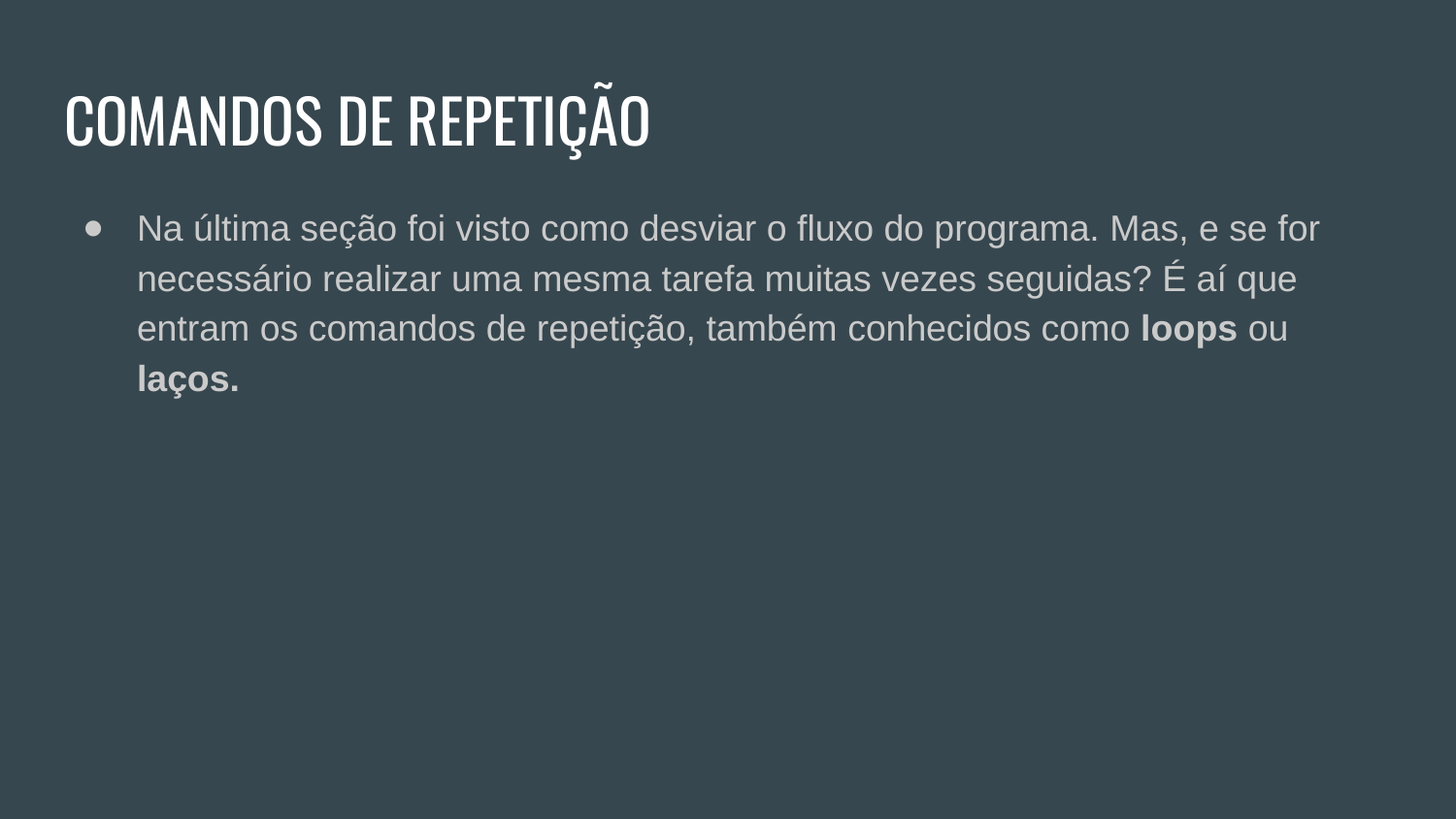

# COMANDOS DE REPETIÇÃO
Na última seção foi visto como desviar o fluxo do programa. Mas, e se for necessário realizar uma mesma tarefa muitas vezes seguidas? É aí que entram os comandos de repetição, também conhecidos como loops ou laços.